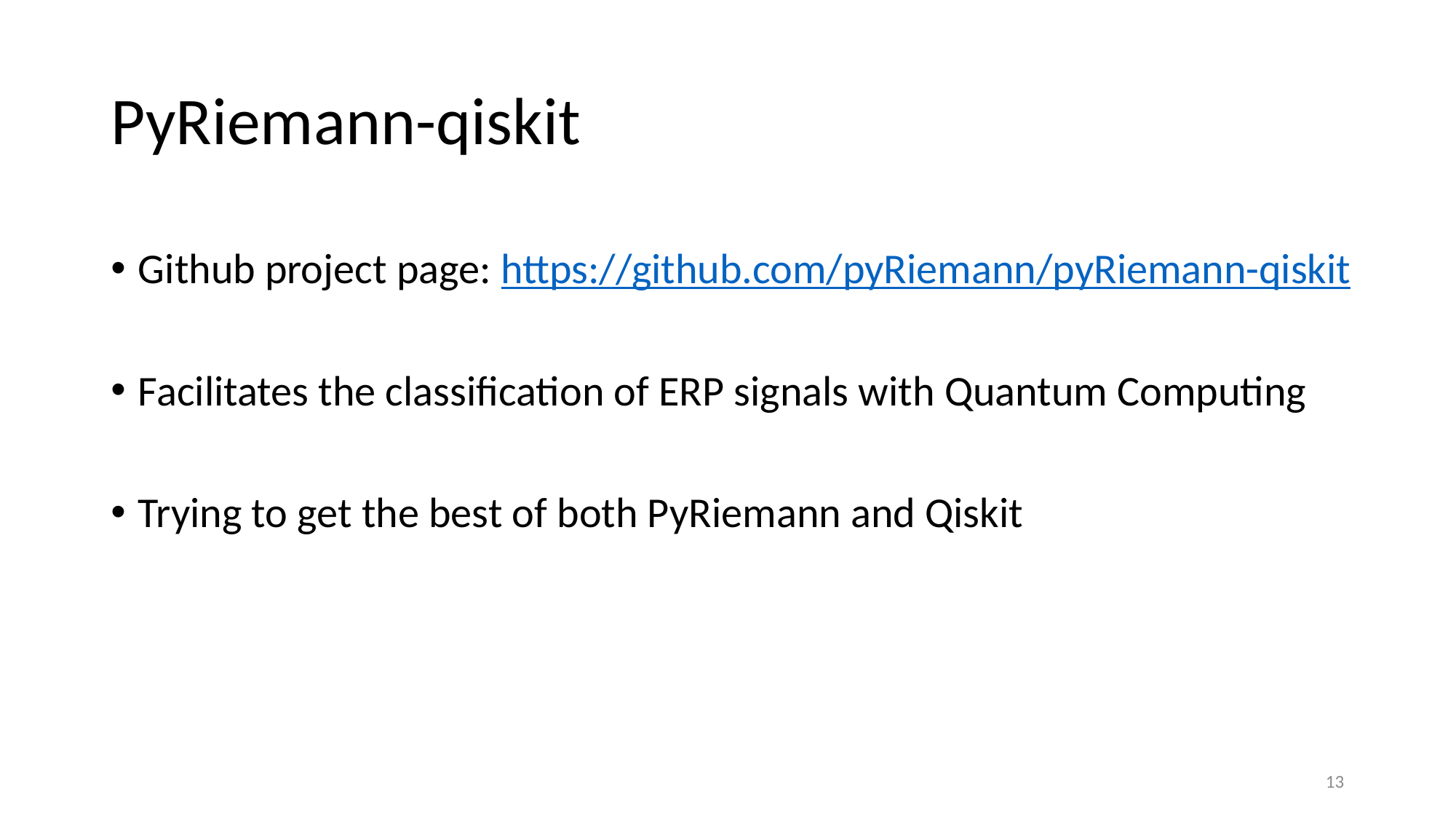

# PyRiemann-qiskit

Github project page: https://github.com/pyRiemann/pyRiemann-qiskit

Facilitates the classification of ERP signals with Quantum Computing

Trying to get the best of both PyRiemann and Qiskit

13